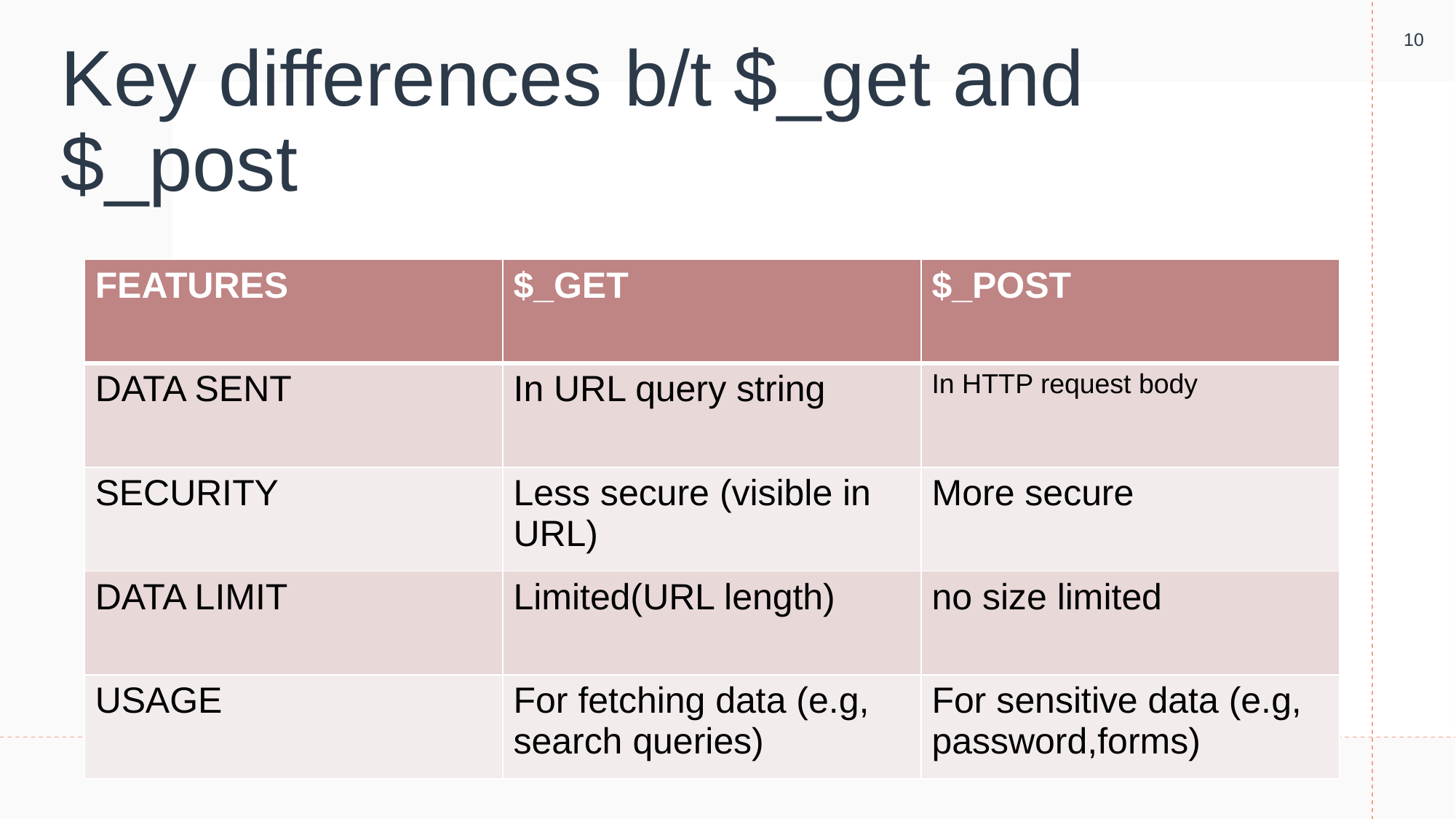

10
# Key differences b/t $_get and $_post
| FEATURES | $\_GET | $\_POST |
| --- | --- | --- |
| DATA SENT | In URL query string | In HTTP request body |
| SECURITY | Less secure (visible in URL) | More secure |
| DATA LIMIT | Limited(URL length) | no size limited |
| USAGE | For fetching data (e.g, search queries) | For sensitive data (e.g, password,forms) |